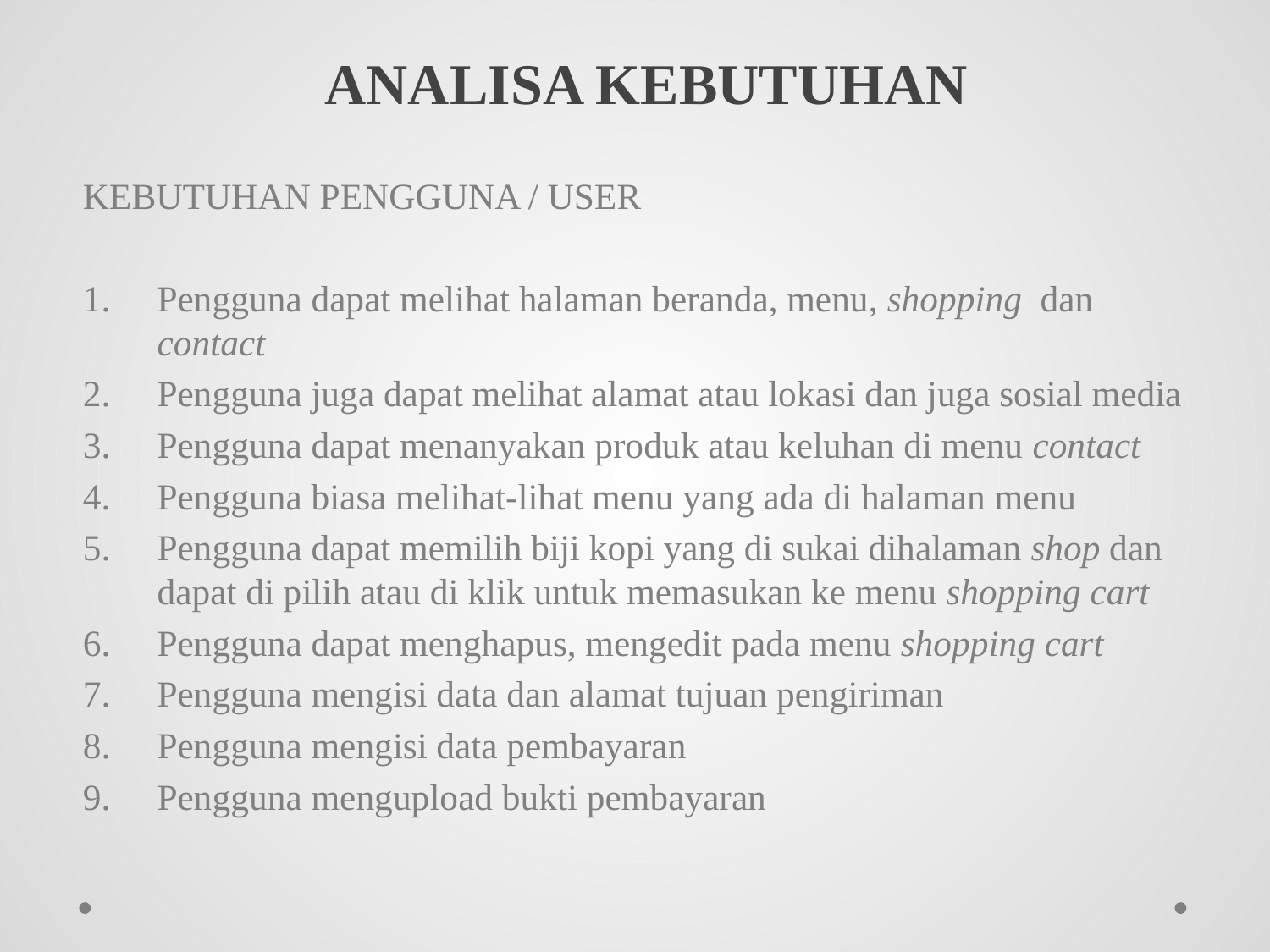

# ANALISA KEBUTUHAN
KEBUTUHAN PENGGUNA / USER

Pengguna dapat melihat halaman beranda, menu, shopping  dan contact
Pengguna juga dapat melihat alamat atau lokasi dan juga sosial media
Pengguna dapat menanyakan produk atau keluhan di menu contact
Pengguna biasa melihat-lihat menu yang ada di halaman menu
Pengguna dapat memilih biji kopi yang di sukai dihalaman shop dan dapat di pilih atau di klik untuk memasukan ke menu shopping cart
Pengguna dapat menghapus, mengedit pada menu shopping cart
Pengguna mengisi data dan alamat tujuan pengiriman
Pengguna mengisi data pembayaran
Pengguna mengupload bukti pembayaran